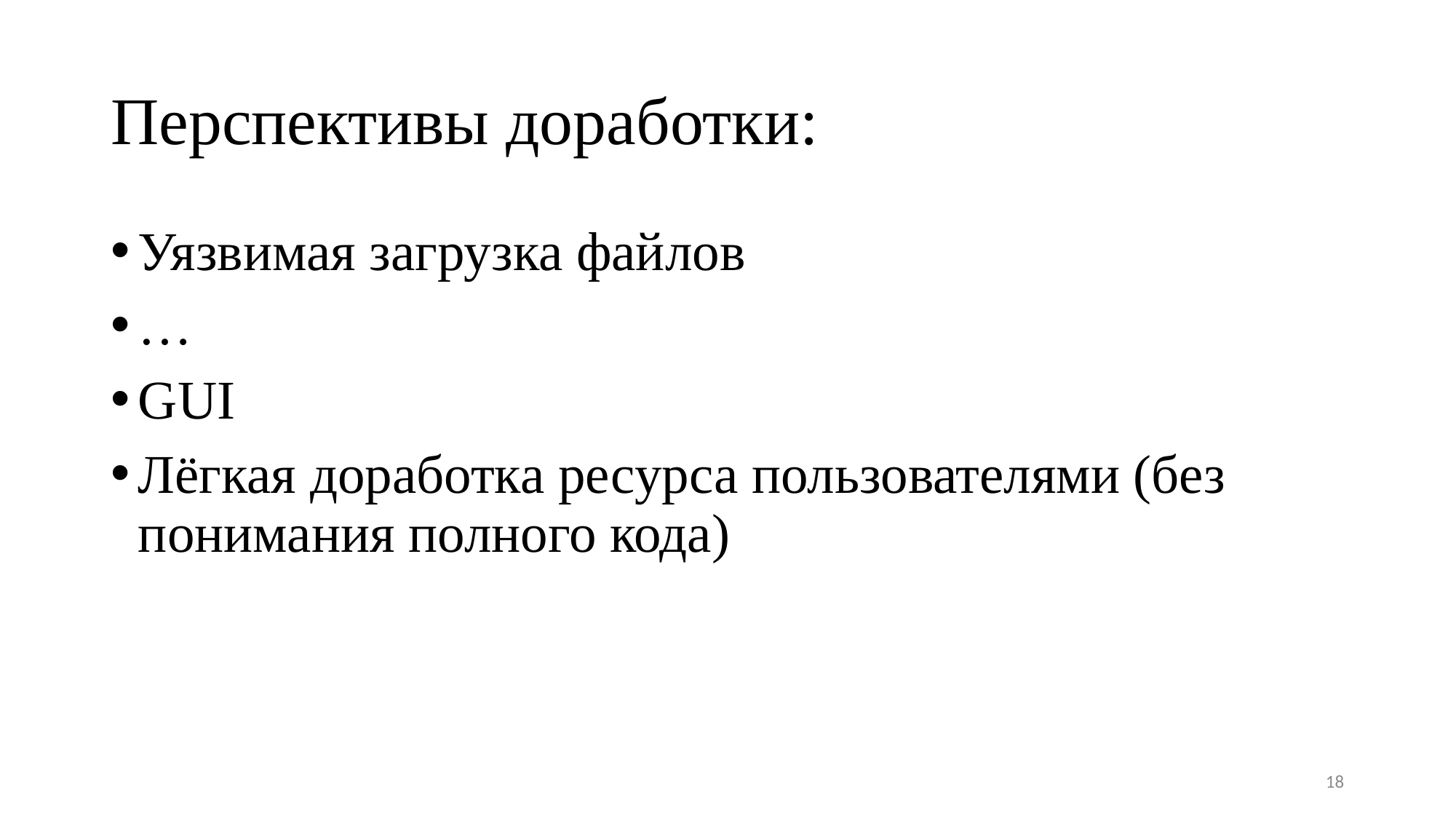

# Перспективы доработки:
Уязвимая загрузка файлов
…
GUI
Лёгкая доработка ресурса пользователями (без понимания полного кода)
18